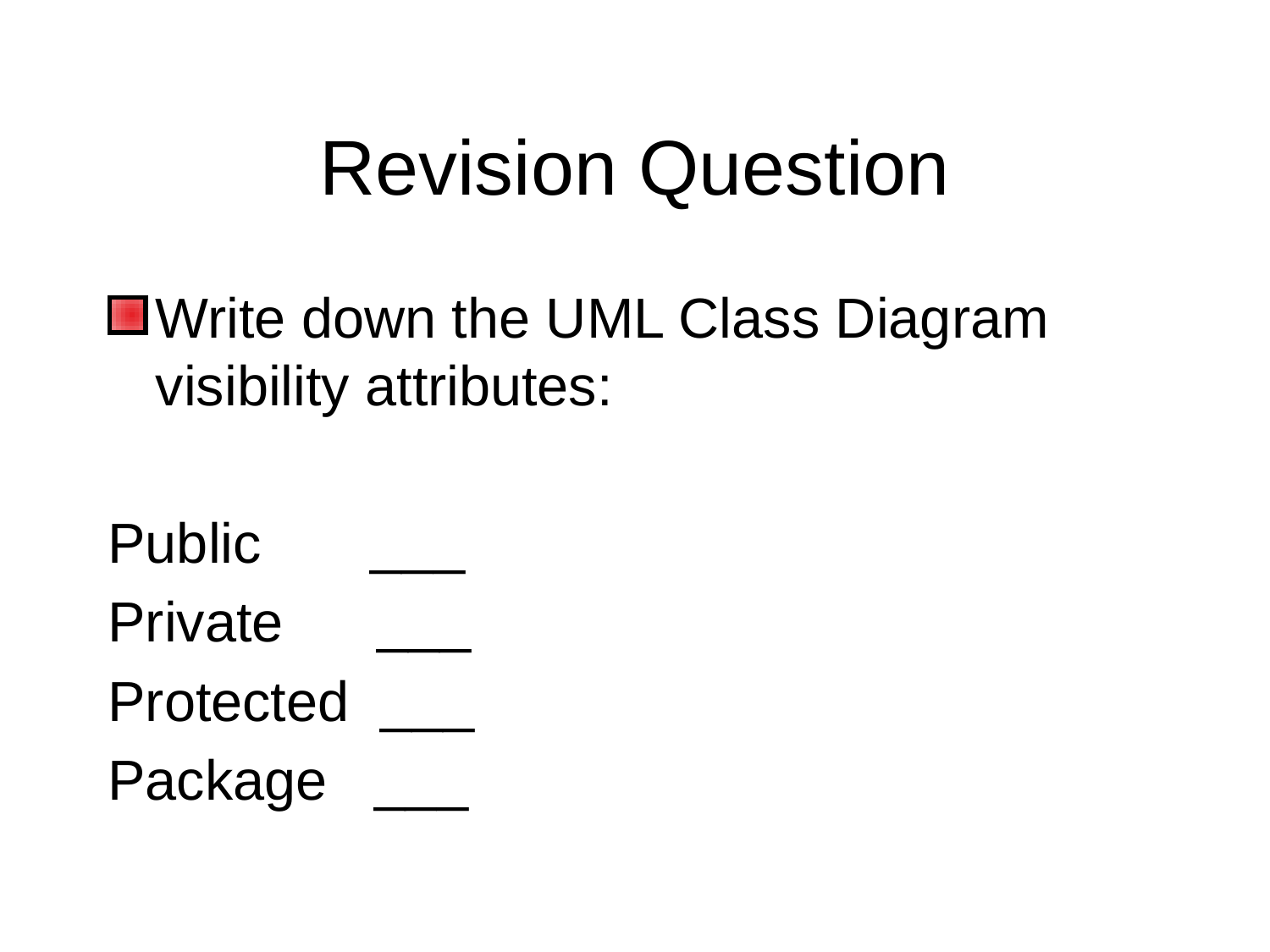

# Revision Question
Write down the UML Class Diagram visibility attributes:

Public       ___
Private      ___
Protected  ___
Package   ___